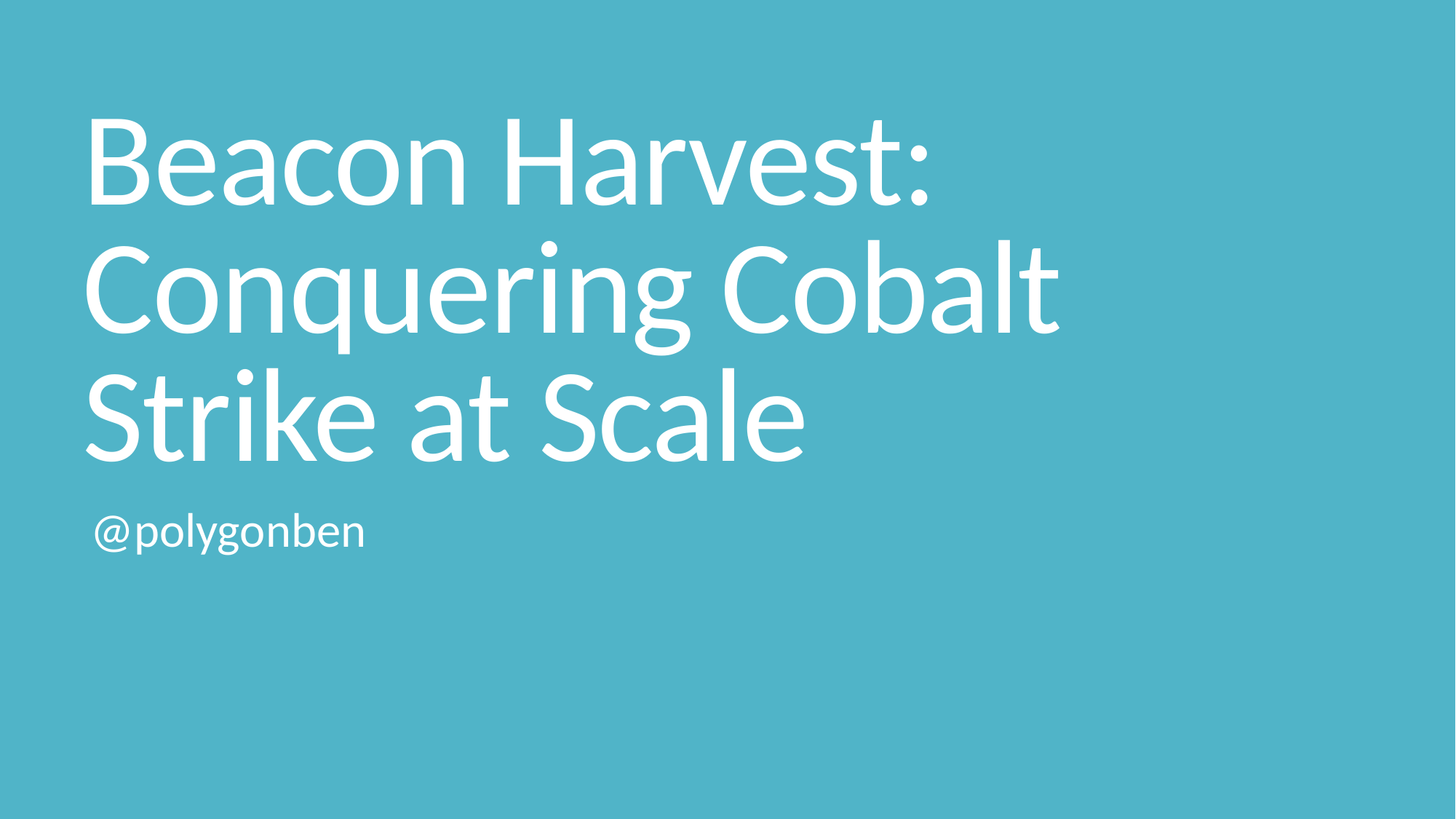

# Beacon Harvest: Conquering Cobalt Strike at Scale
@polygonben